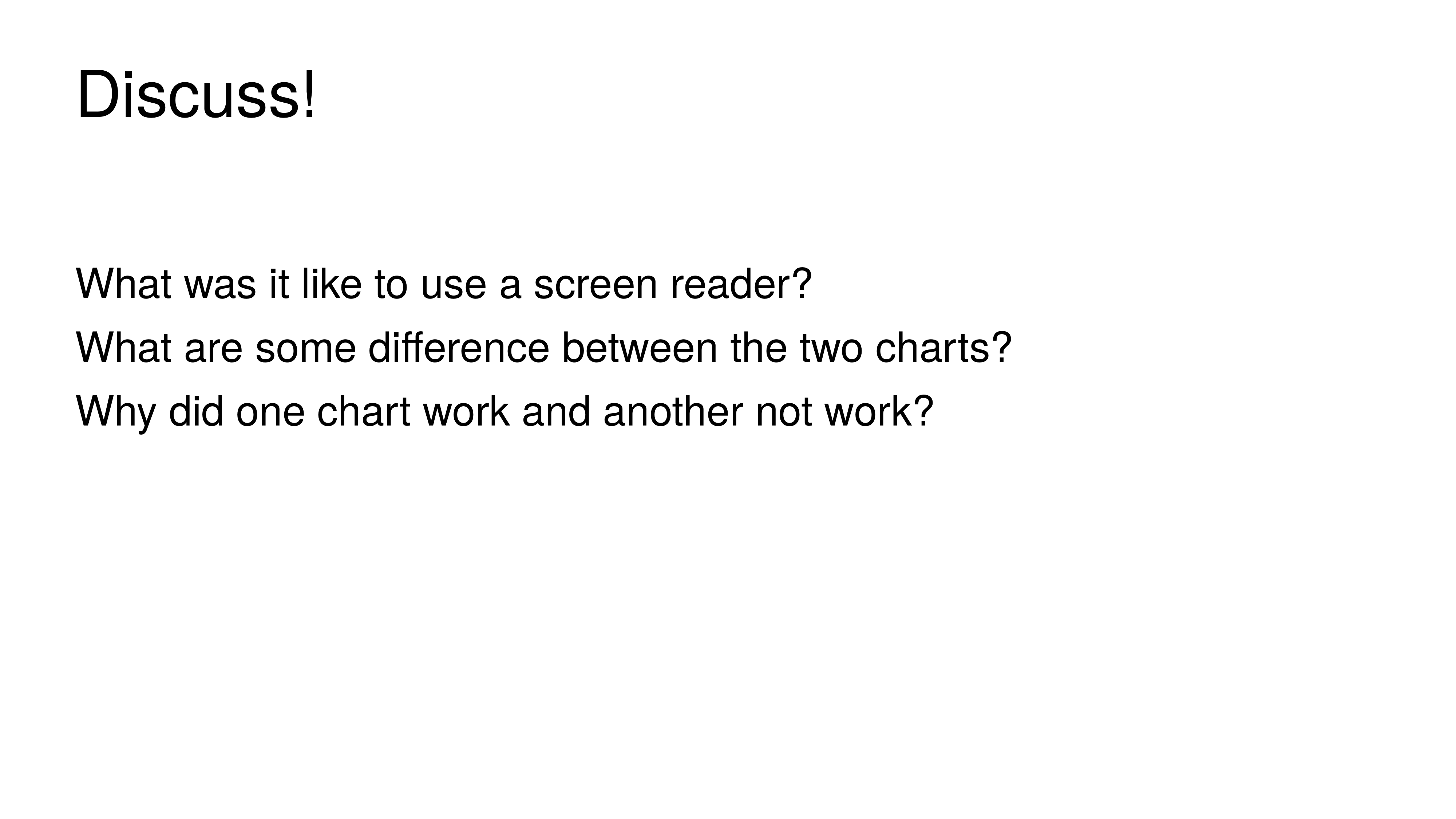

# Discuss!

What was it like to use a screen reader?
What are some difference between the two charts?
Why did one chart work and another not work?